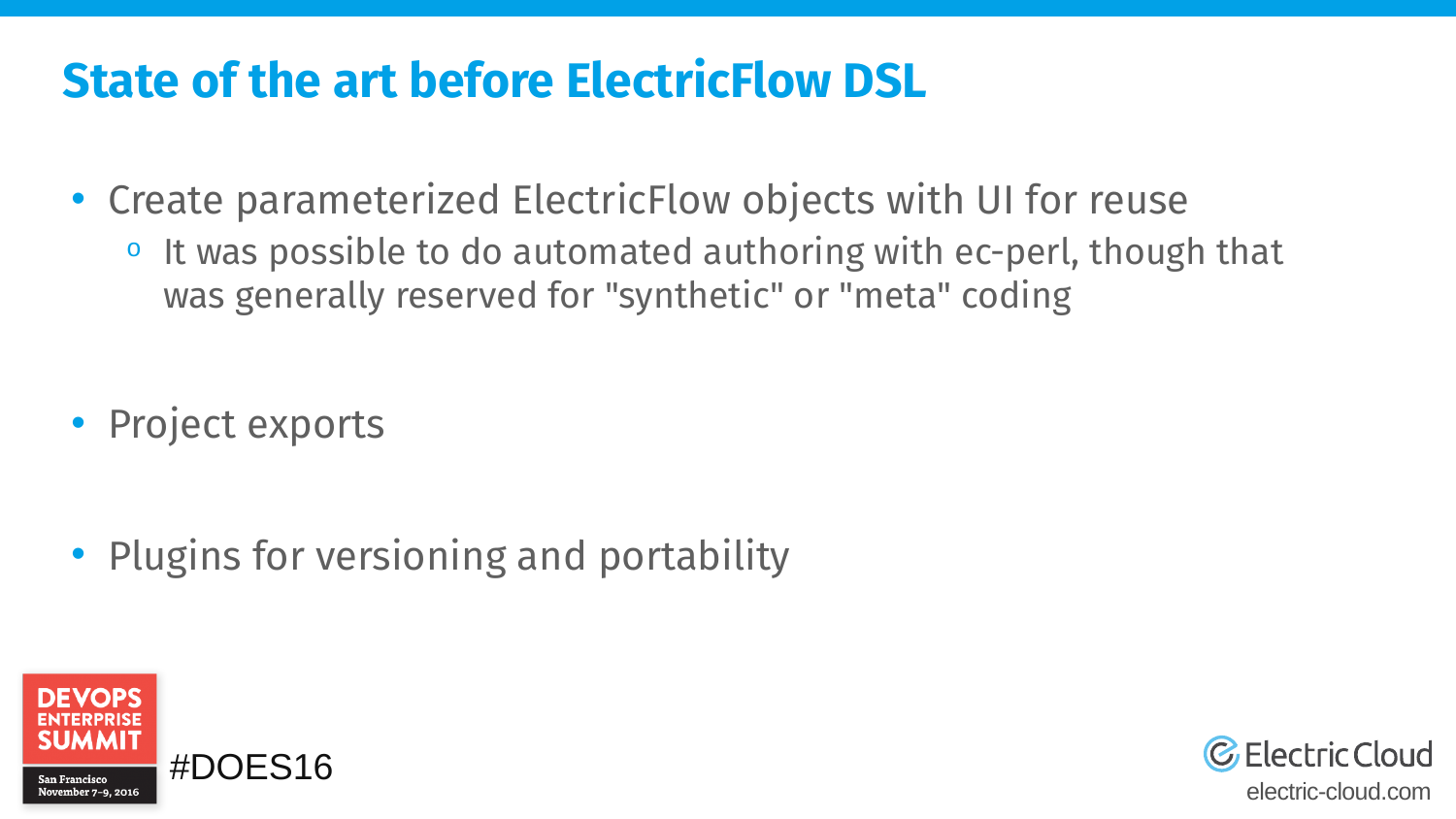

# State of the art before ElectricFlow DSL
Create parameterized ElectricFlow objects with UI for reuse
It was possible to do automated authoring with ec-perl, though that was generally reserved for "synthetic" or "meta" coding

Project exports

Plugins for versioning and portability